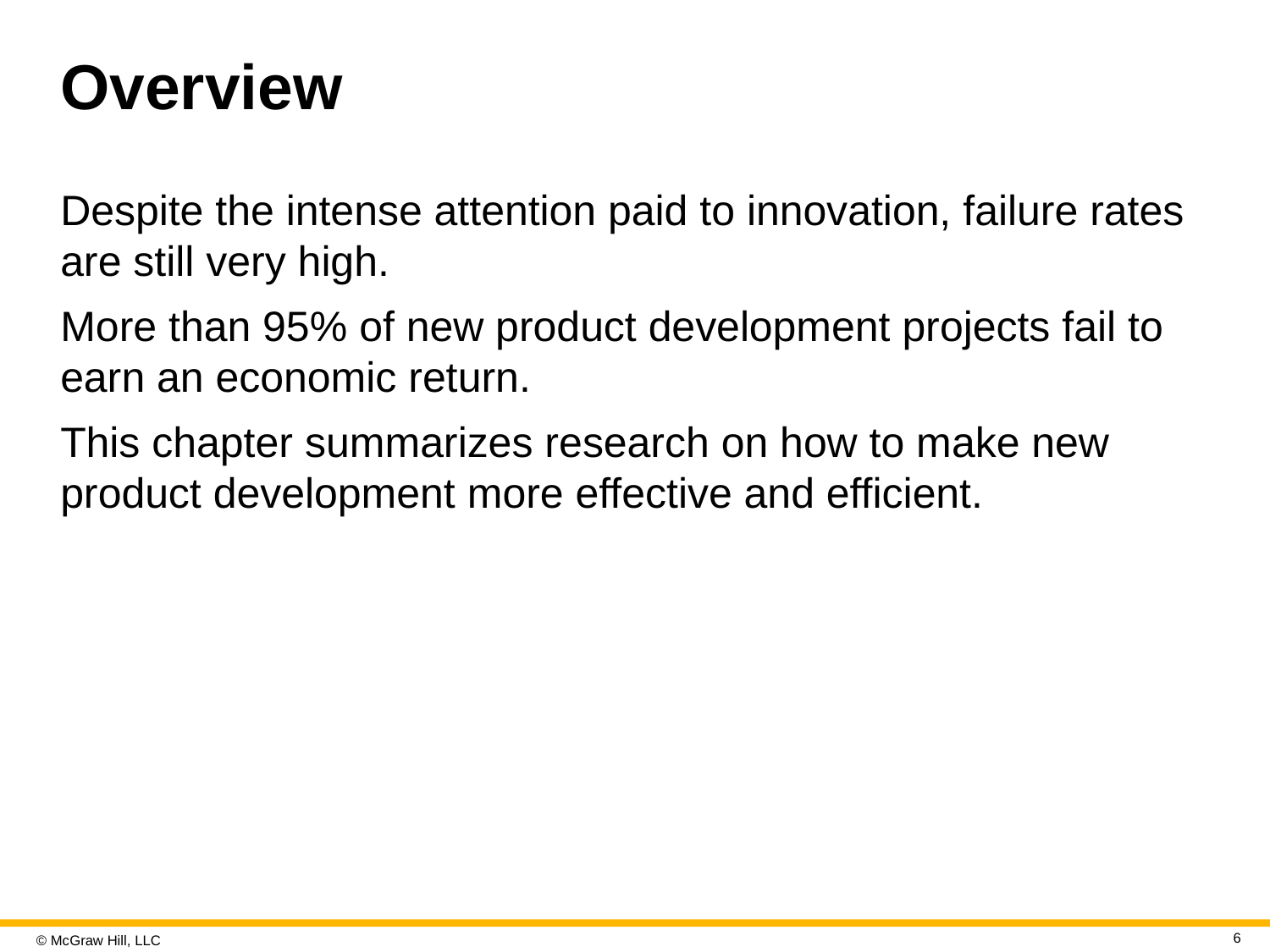

# Overview
Despite the intense attention paid to innovation, failure rates are still very high.
More than 95% of new product development projects fail to earn an economic return.
This chapter summarizes research on how to make new product development more effective and efficient.
6